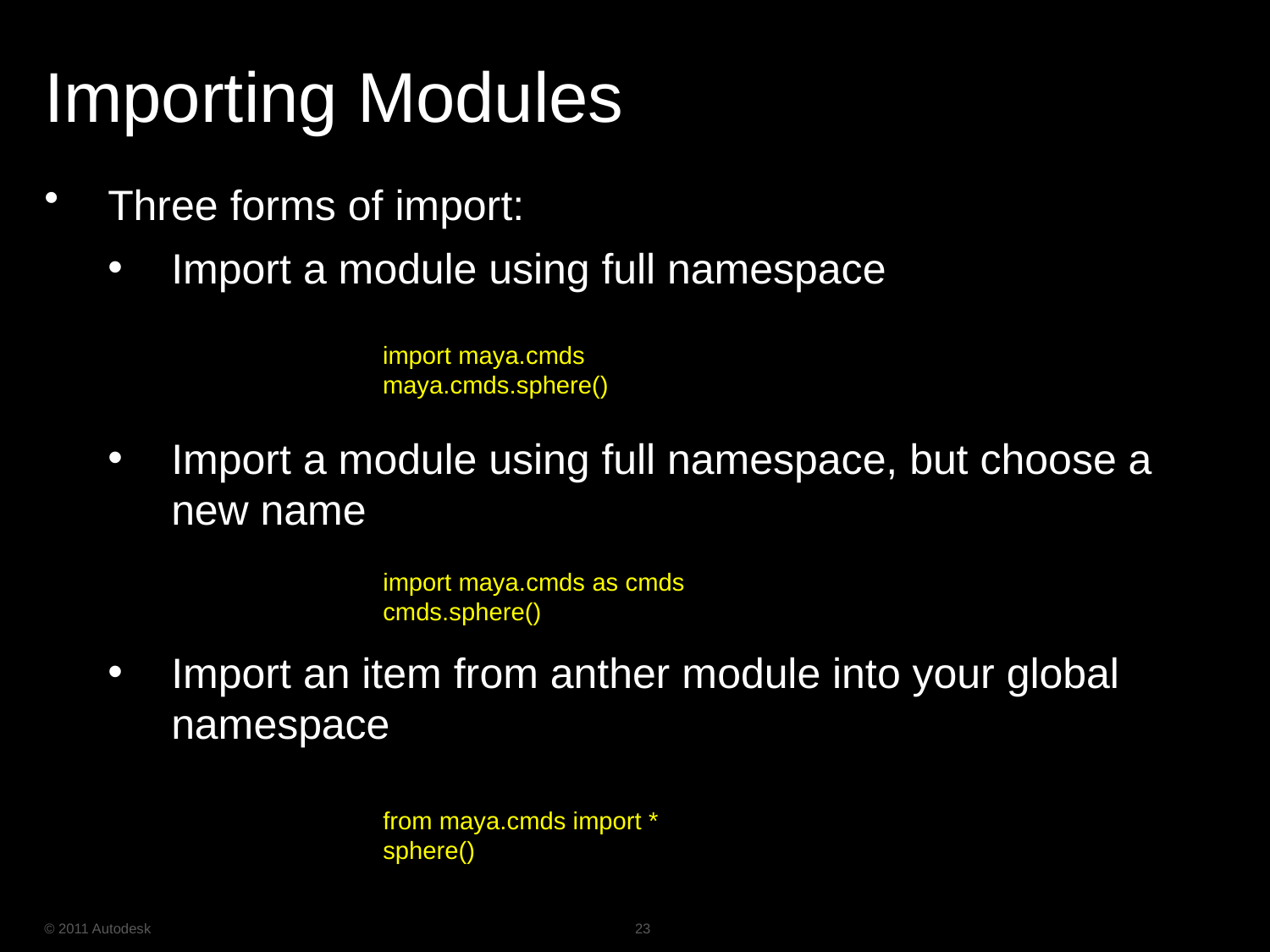

# Importing Modules
Three forms of import:
Import a module using full namespace

Import a module using full namespace, but choose a new name

Import an item from anther module into your global namespace
import maya.cmds
maya.cmds.sphere()
import maya.cmds as cmds
cmds.sphere()
from maya.cmds import *
sphere()